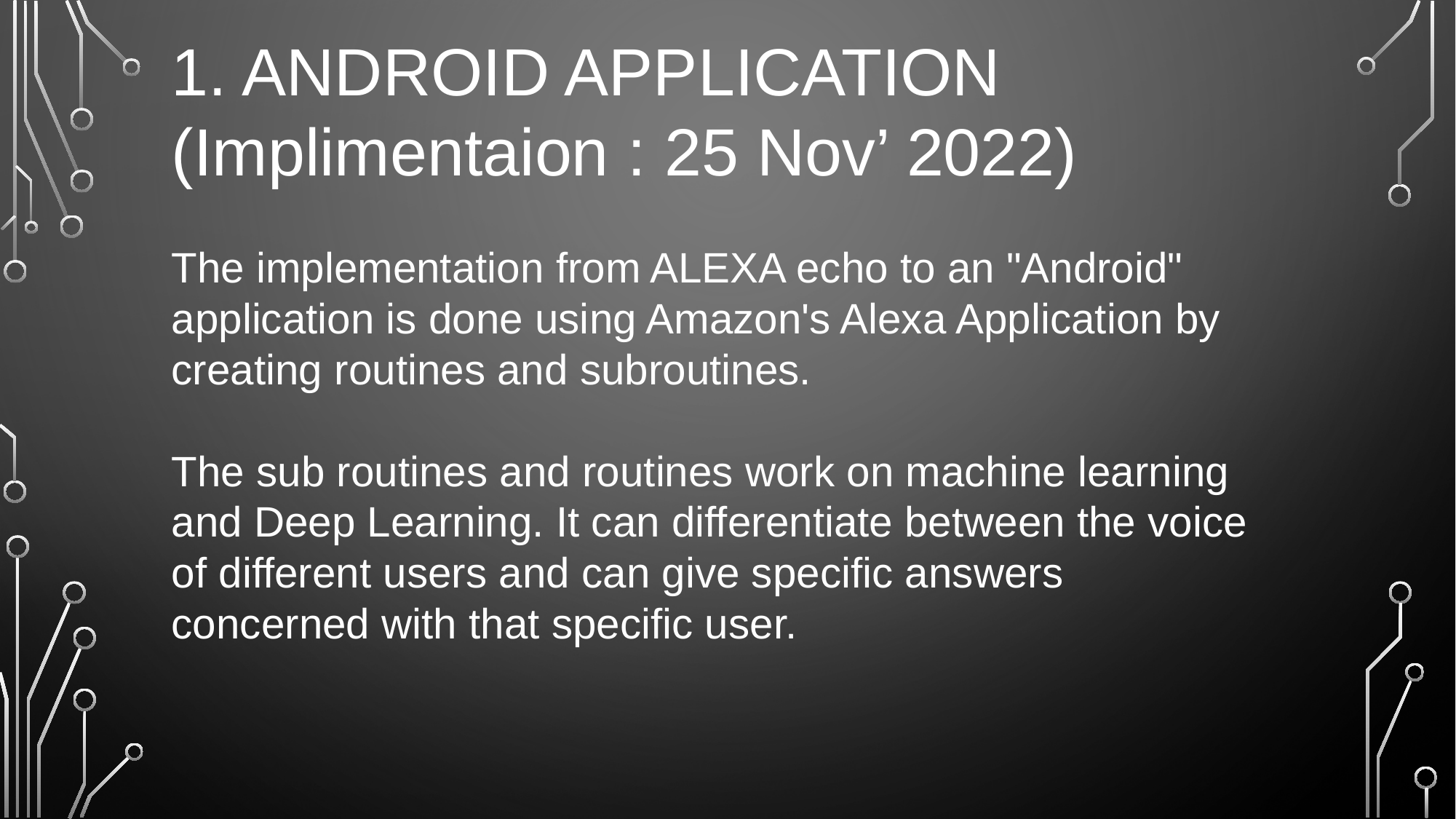

1. ANDROID APPLICATION
(Implimentaion : 25 Nov’ 2022)

The implementation from ALEXA echo to an "Android" application is done using Amazon's Alexa Application by creating routines and subroutines.

The sub routines and routines work on machine learning and Deep Learning. It can differentiate between the voice of different users and can give specific answers concerned with that specific user.